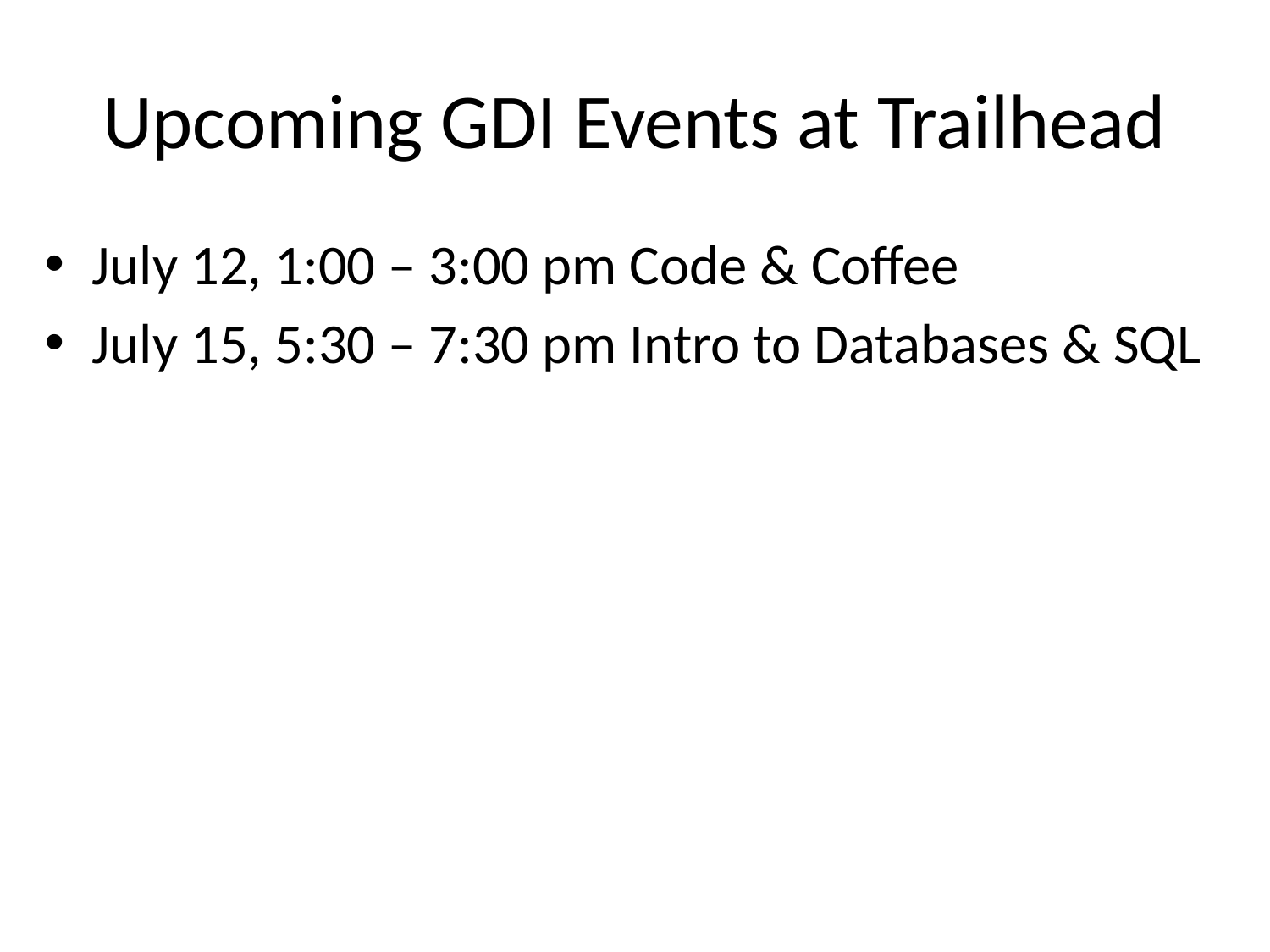

# Upcoming GDI Events at Trailhead
July 12, 1:00 – 3:00 pm Code & Coffee
July 15, 5:30 – 7:30 pm Intro to Databases & SQL